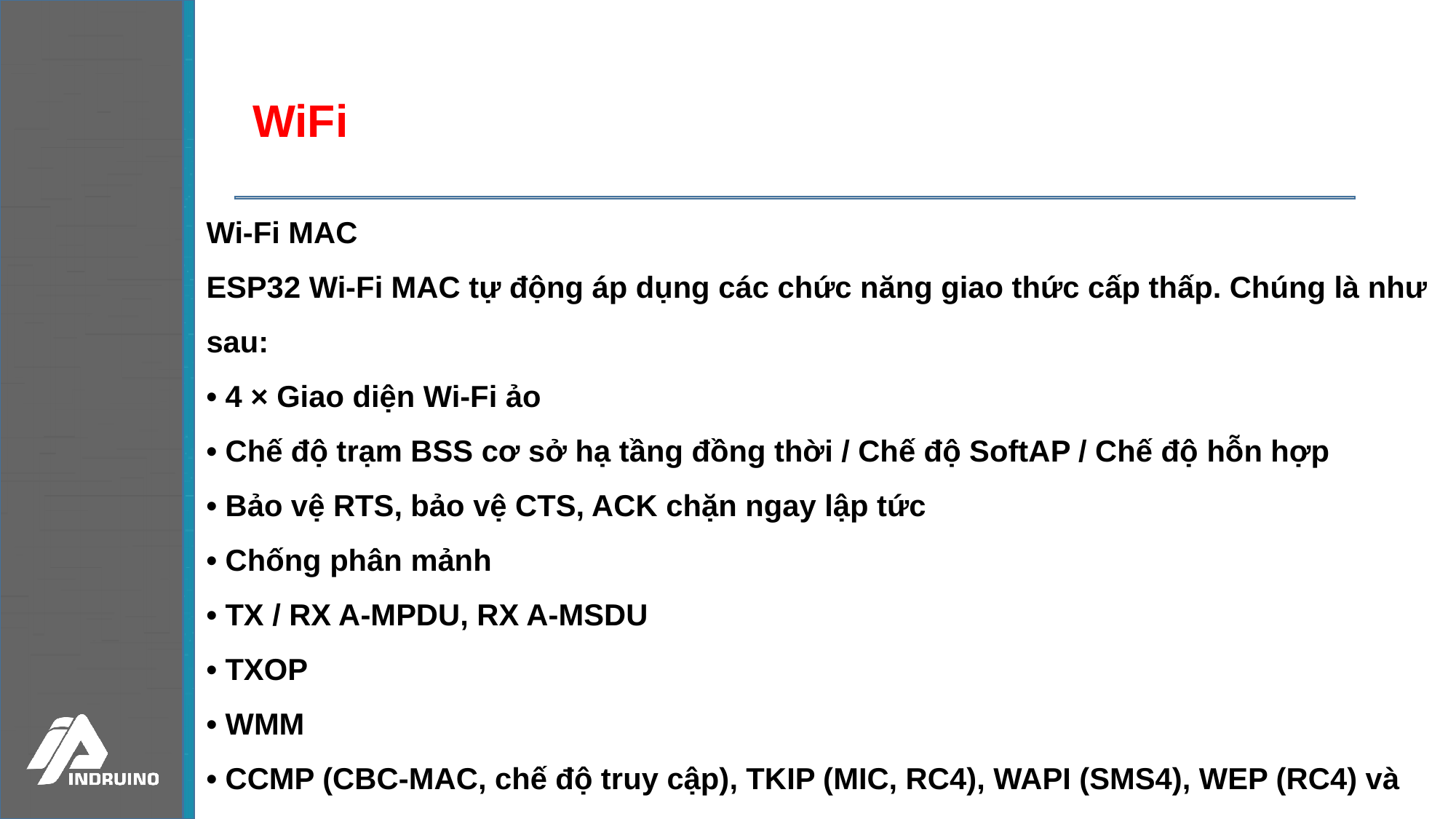

WiFi
Wi-Fi MAC
ESP32 Wi-Fi MAC tự động áp dụng các chức năng giao thức cấp thấp. Chúng là như sau:
• 4 × Giao diện Wi-Fi ảo
• Chế độ trạm BSS cơ sở hạ tầng đồng thời / Chế độ SoftAP / Chế độ hỗn hợp
• Bảo vệ RTS, bảo vệ CTS, ACK chặn ngay lập tức
• Chống phân mảnh
• TX / RX A-MPDU, RX A-MSDU
• TXOP
• WMM
• CCMP (CBC-MAC, chế độ truy cập), TKIP (MIC, RC4), WAPI (SMS4), WEP (RC4) và CRC
• Giám sát đèn hiệu tự động (TSF phần cứng)